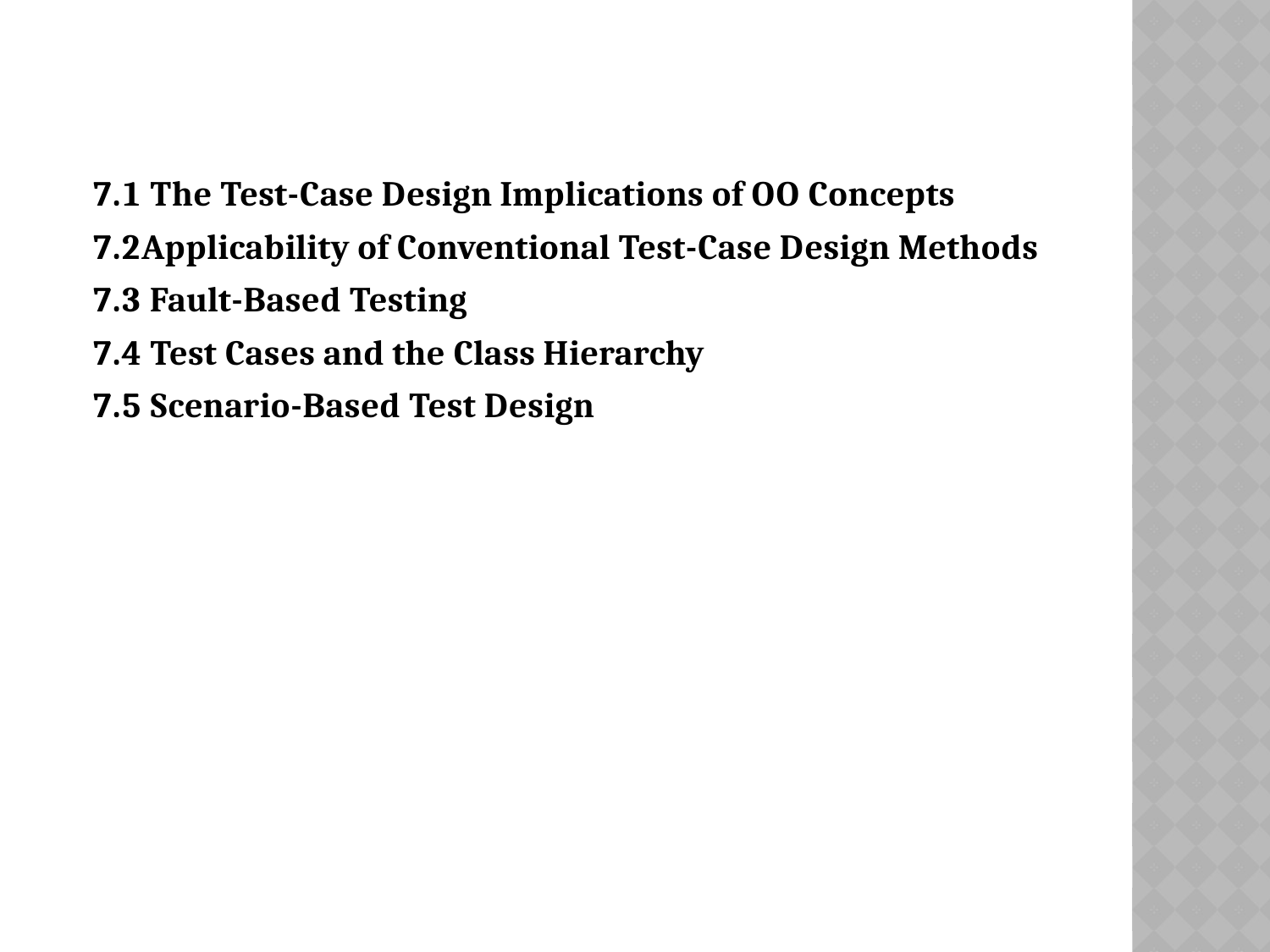

7.1 The Test-Case Design Implications of OO Concepts
7.2Applicability of Conventional Test-Case Design Methods
7.3 Fault-Based Testing
7.4 Test Cases and the Class Hierarchy
7.5 Scenario-Based Test Design